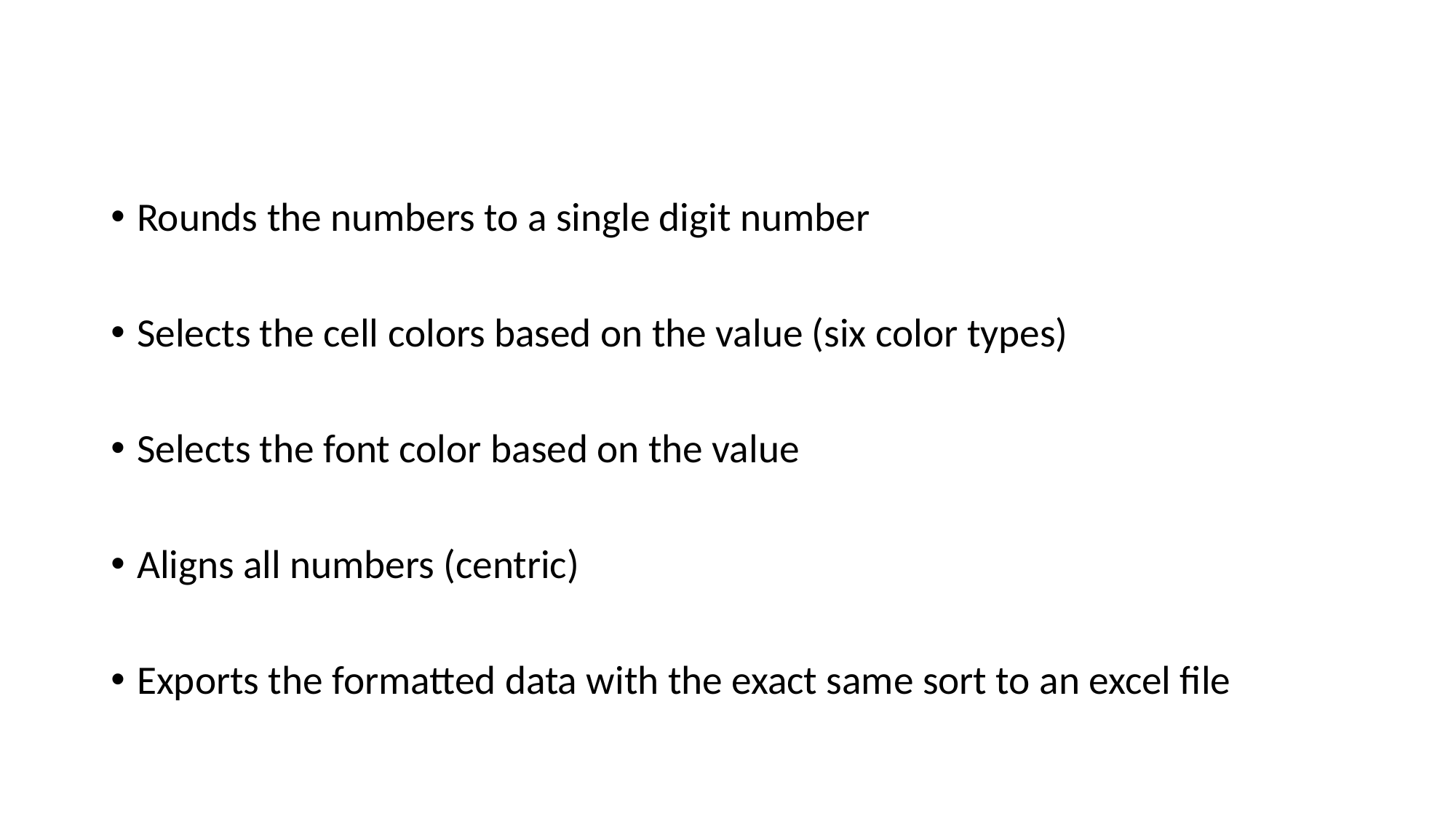

Rounds the numbers to a single digit number

Selects the cell colors based on the value (six color types)

Selects the font color based on the value

Aligns all numbers (centric)

Exports the formatted data with the exact same sort to an excel file